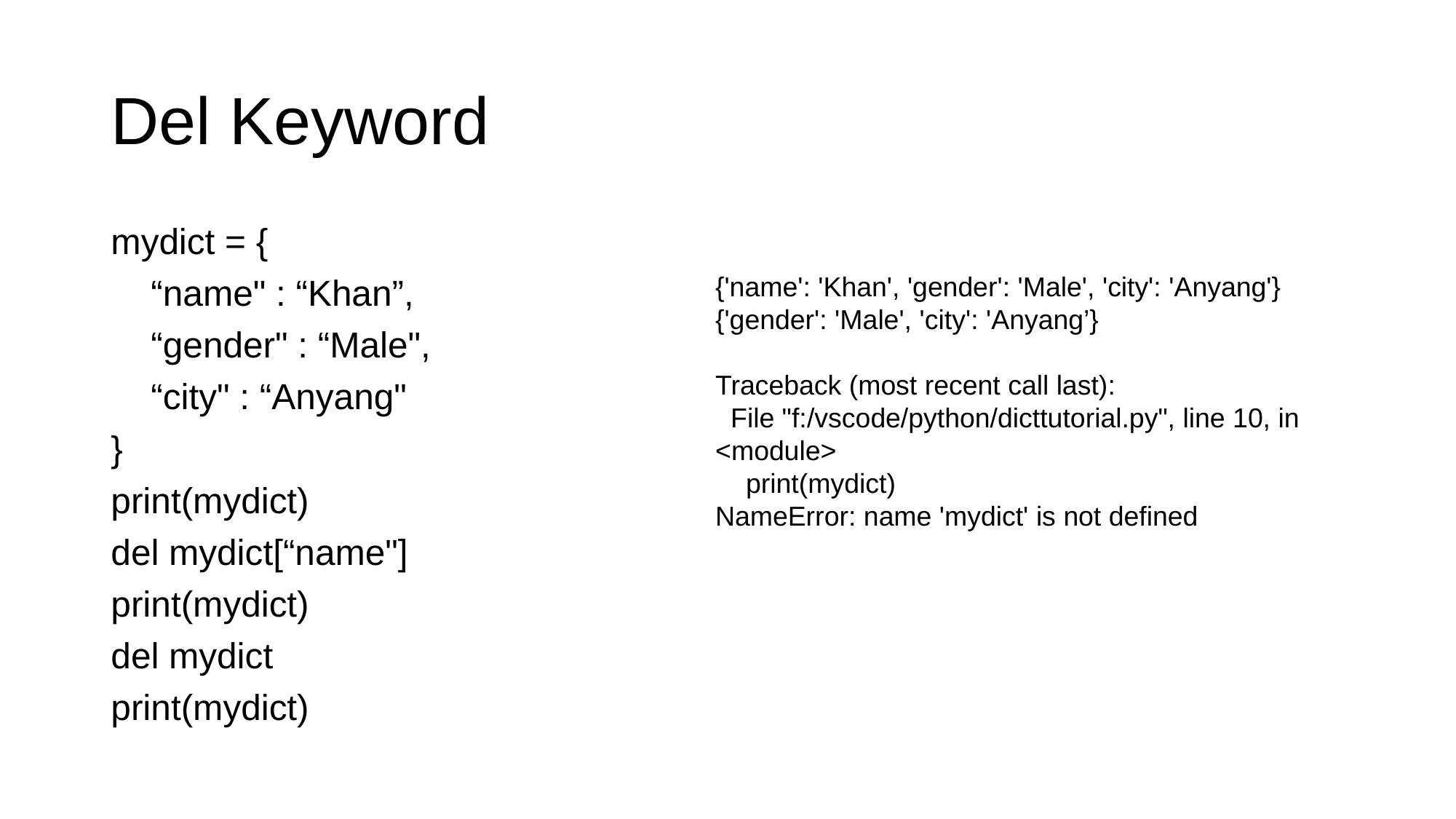

# Del Keyword
mydict = {
    “name" : “Khan”,
    “gender" : “Male",
    “city" : “Anyang"
}
print(mydict)
del mydict[“name"]
print(mydict)
del mydict
print(mydict)
{'name': 'Khan', 'gender': 'Male', 'city': 'Anyang'}
{'gender': 'Male', 'city': 'Anyang’}

Traceback (most recent call last):
  File "f:/vscode/python/dicttutorial.py", line 10, in <module>
    print(mydict)
NameError: name 'mydict' is not defined